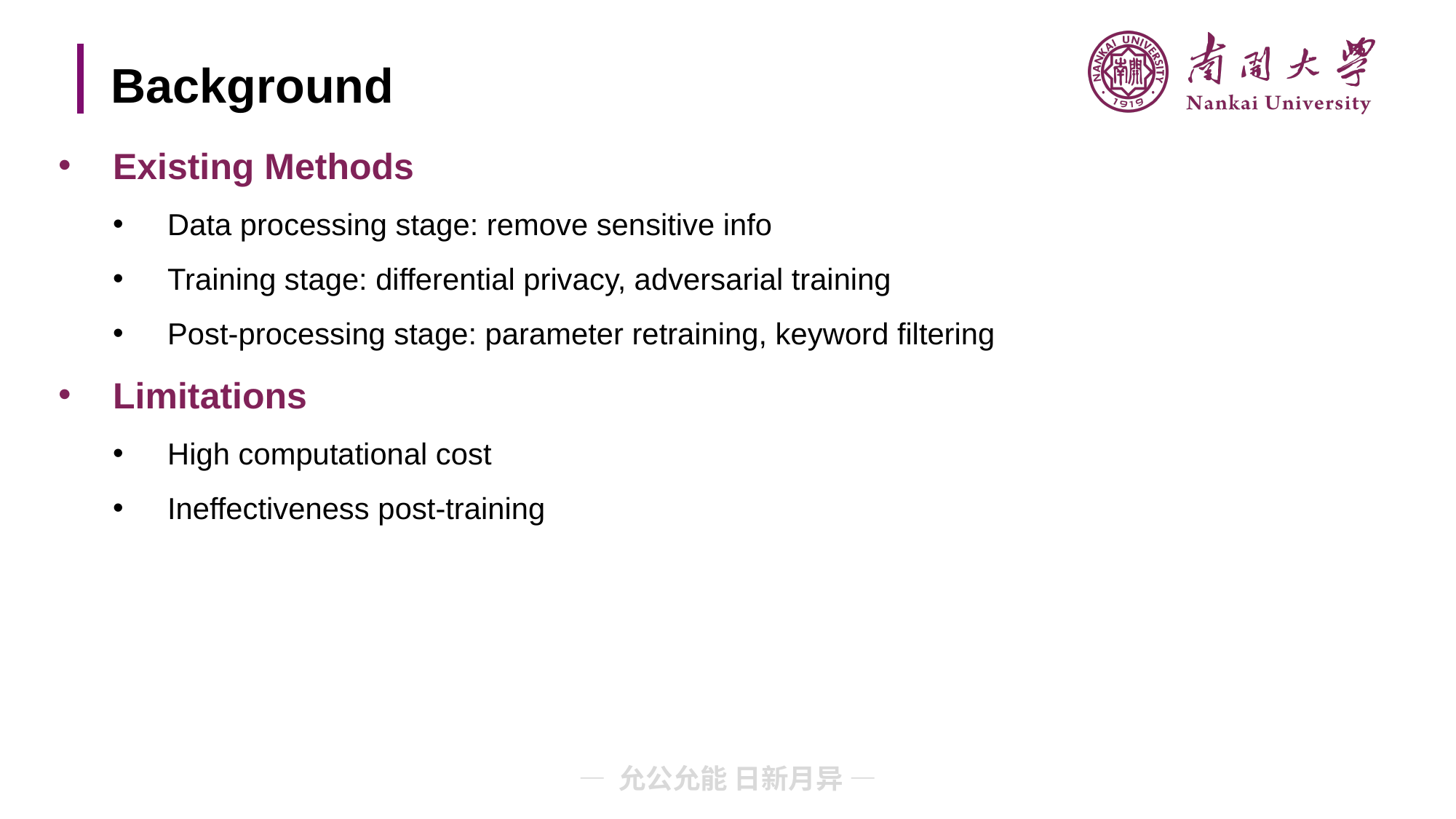

# Background
Existing Methods
Data processing stage: remove sensitive info
Training stage: differential privacy, adversarial training
Post-processing stage: parameter retraining, keyword filtering
Limitations
High computational cost
Ineffectiveness post-training